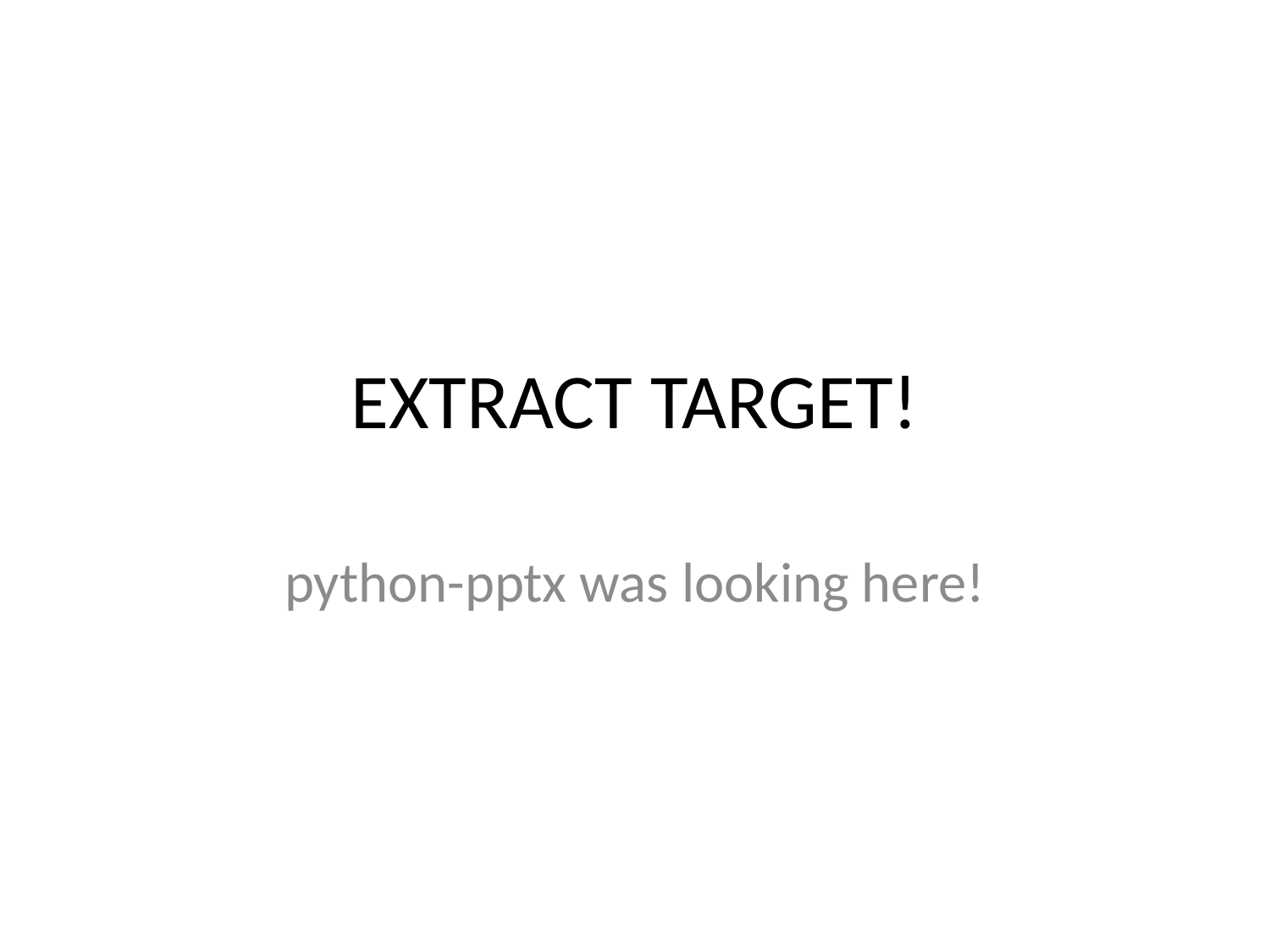

# EXTRACT TARGET!
python-pptx was looking here!